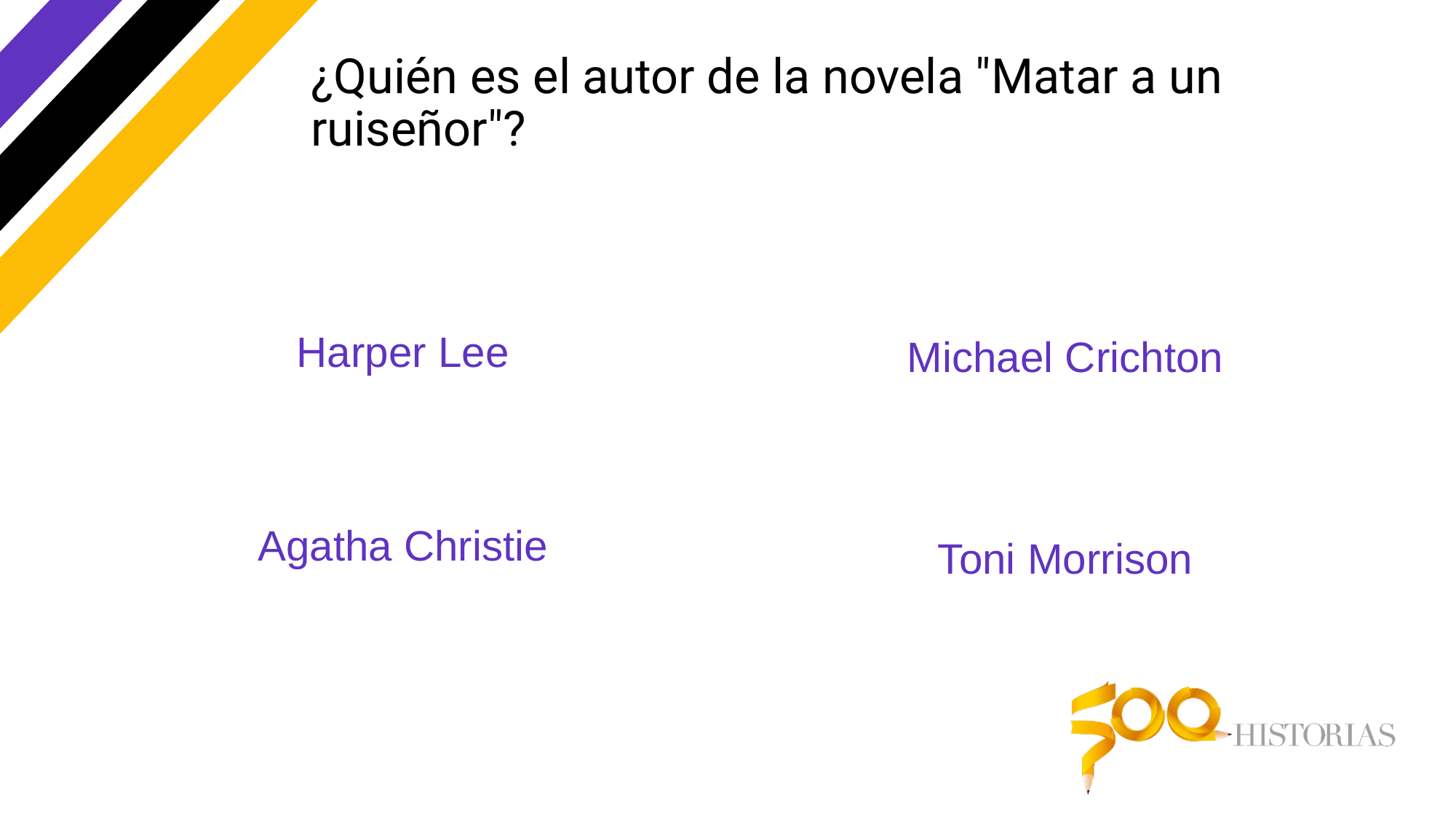

# ¿Quién es el autor de la novela "Matar a un ruiseñor"?
Harper Lee
Michael Crichton
Agatha Christie
Toni Morrison